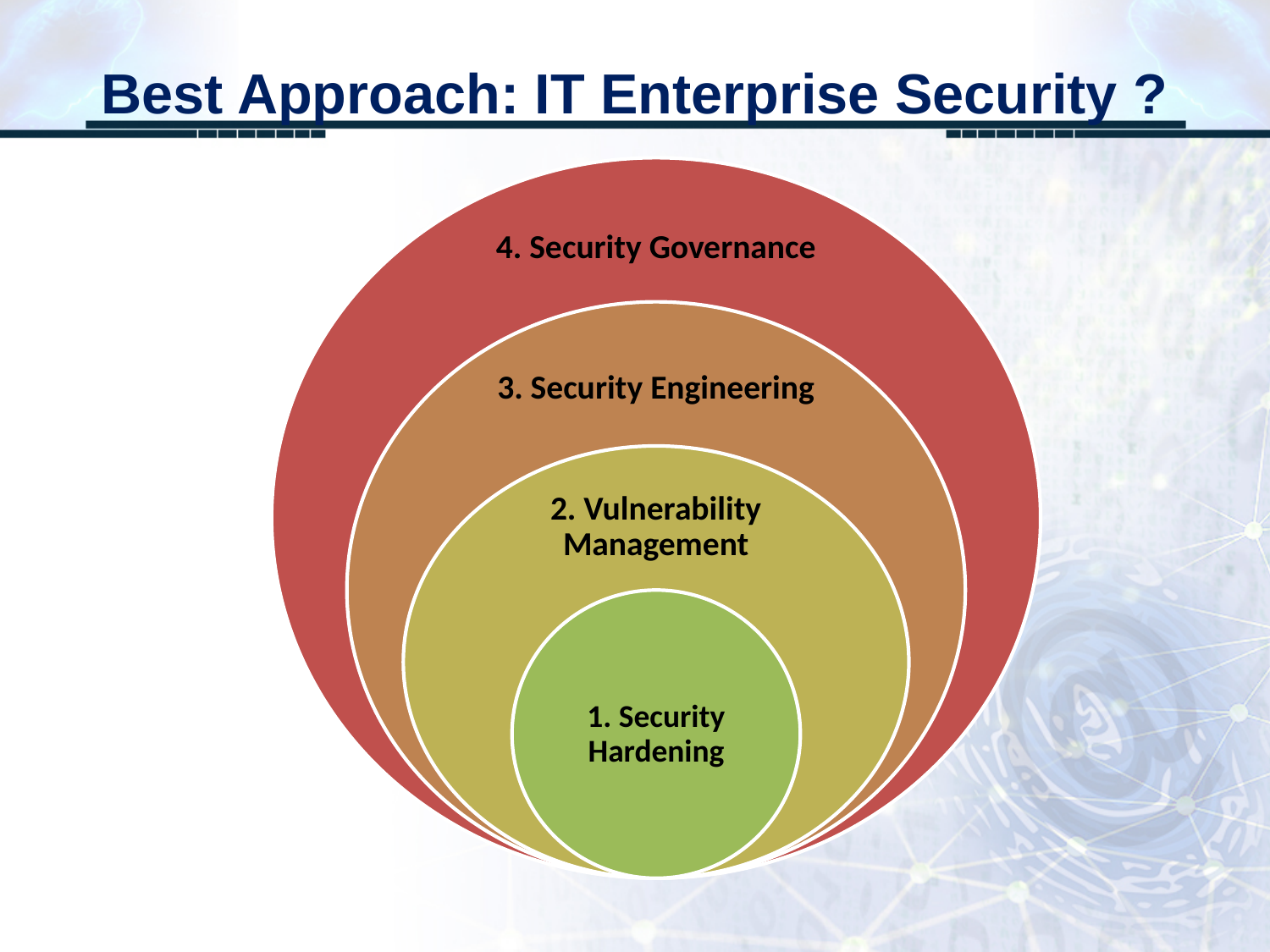

# Best Approach: IT Enterprise Security ?
4. Security Governance
3. Security Engineering
2. Vulnerability Management
1. Security Hardening